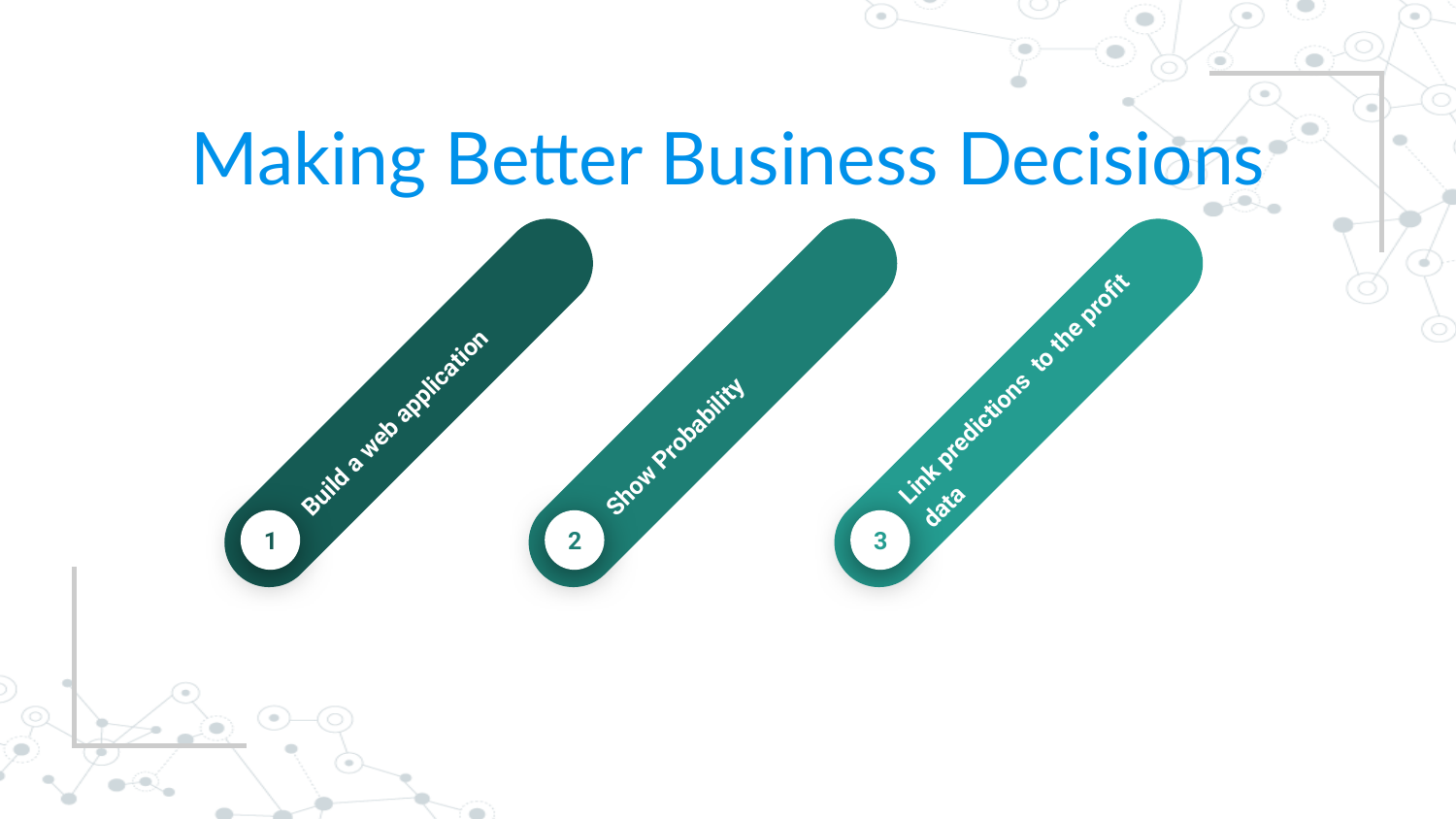

# Making Better Business Decisions

Build a web application
1

Show Probability
2

Link predictions  to the profit data
3